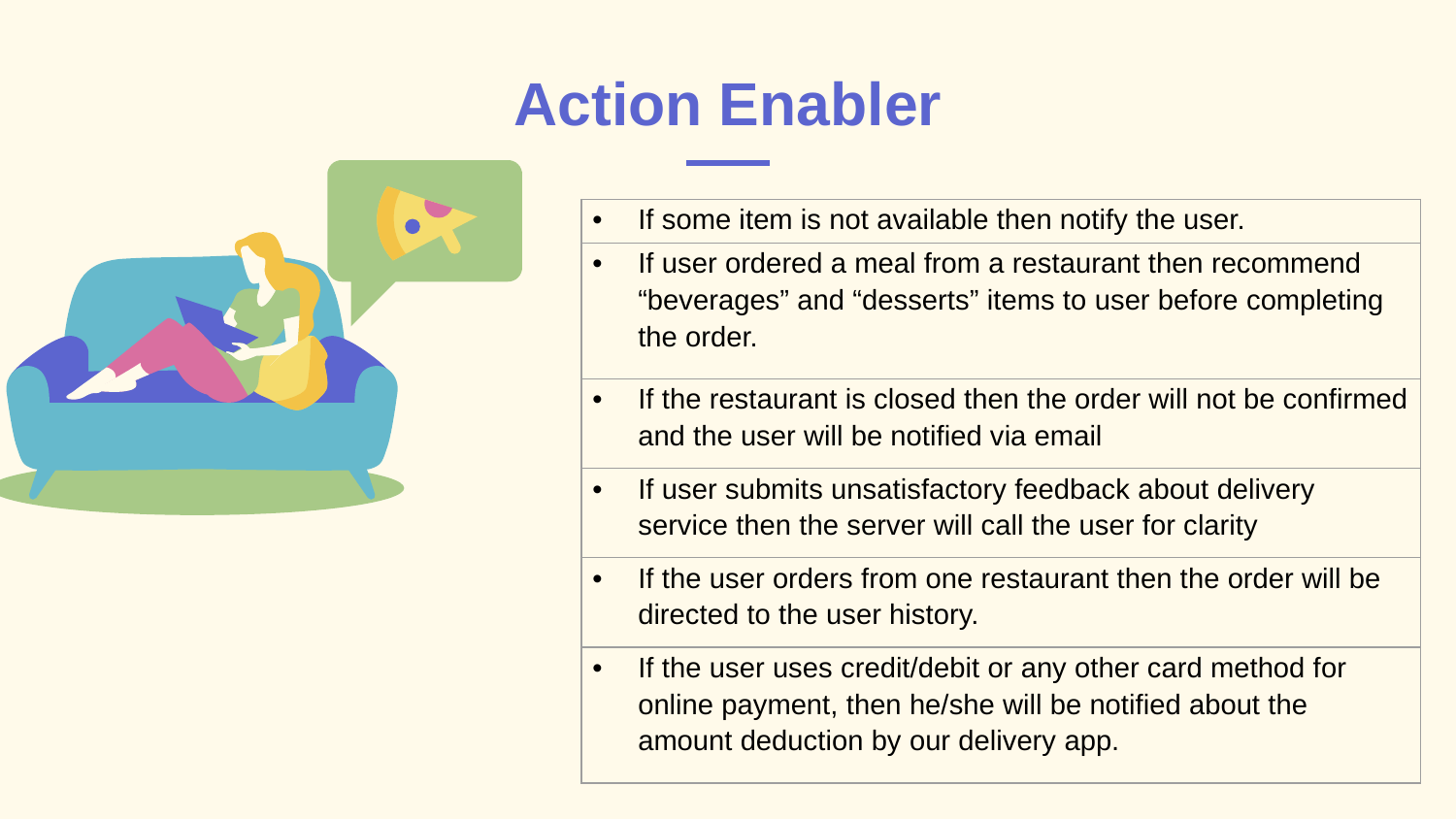

# Action Enabler

| If some item is not available then notify the user. |
| --- |
| If user ordered a meal from a restaurant then recommend “beverages” and “desserts” items to user before completing the order. |
| If the restaurant is closed then the order will not be confirmed and the user will be notified via email |
| If user submits unsatisfactory feedback about delivery service then the server will call the user for clarity |
| If the user orders from one restaurant then the order will be directed to the user history. |
| If the user uses credit/debit or any other card method for online payment, then he/she will be notified about the amount deduction by our delivery app. |